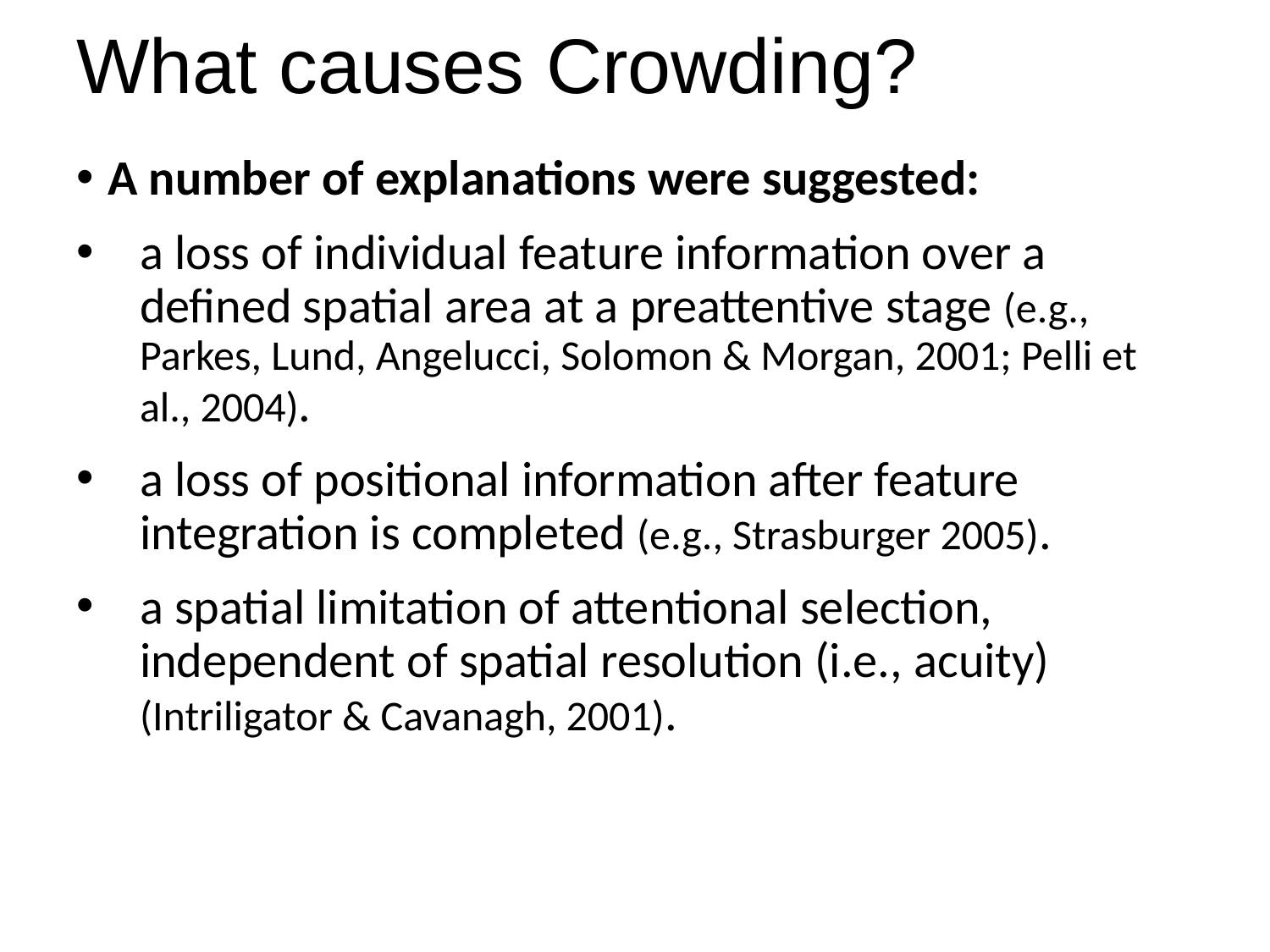

# What causes Crowding?
A number of explanations were suggested:
a loss of individual feature information over a defined spatial area at a preattentive stage (e.g., Parkes, Lund, Angelucci, Solomon & Morgan, 2001; Pelli et al., 2004).
a loss of positional information after feature integration is completed (e.g., Strasburger 2005).
a spatial limitation of attentional selection, independent of spatial resolution (i.e., acuity) (Intriligator & Cavanagh, 2001).